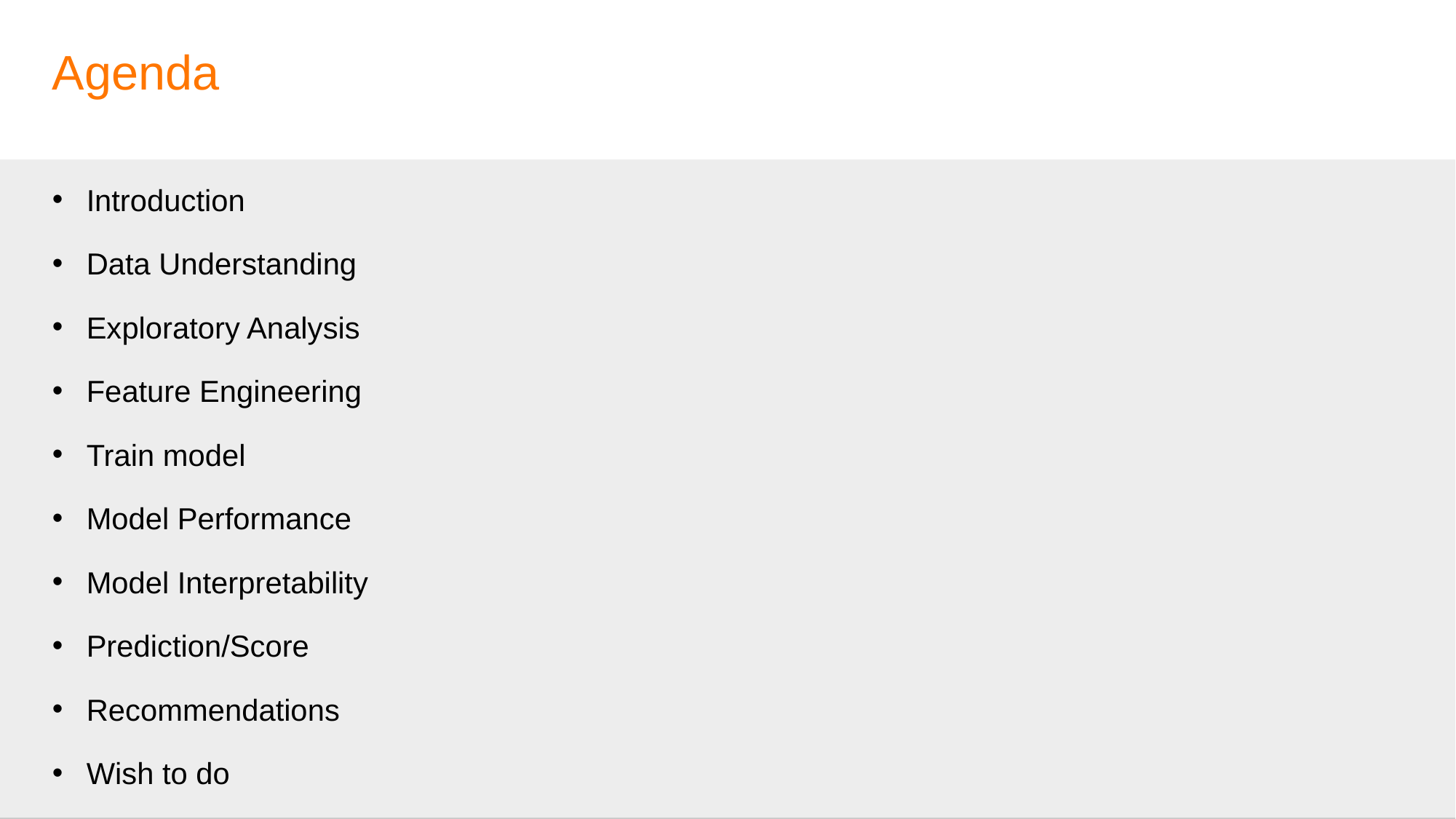

Agenda
Introduction
Data Understanding
Exploratory Analysis
Feature Engineering
Train model
Model Performance
Model Interpretability
Prediction/Score
Recommendations
Wish to do